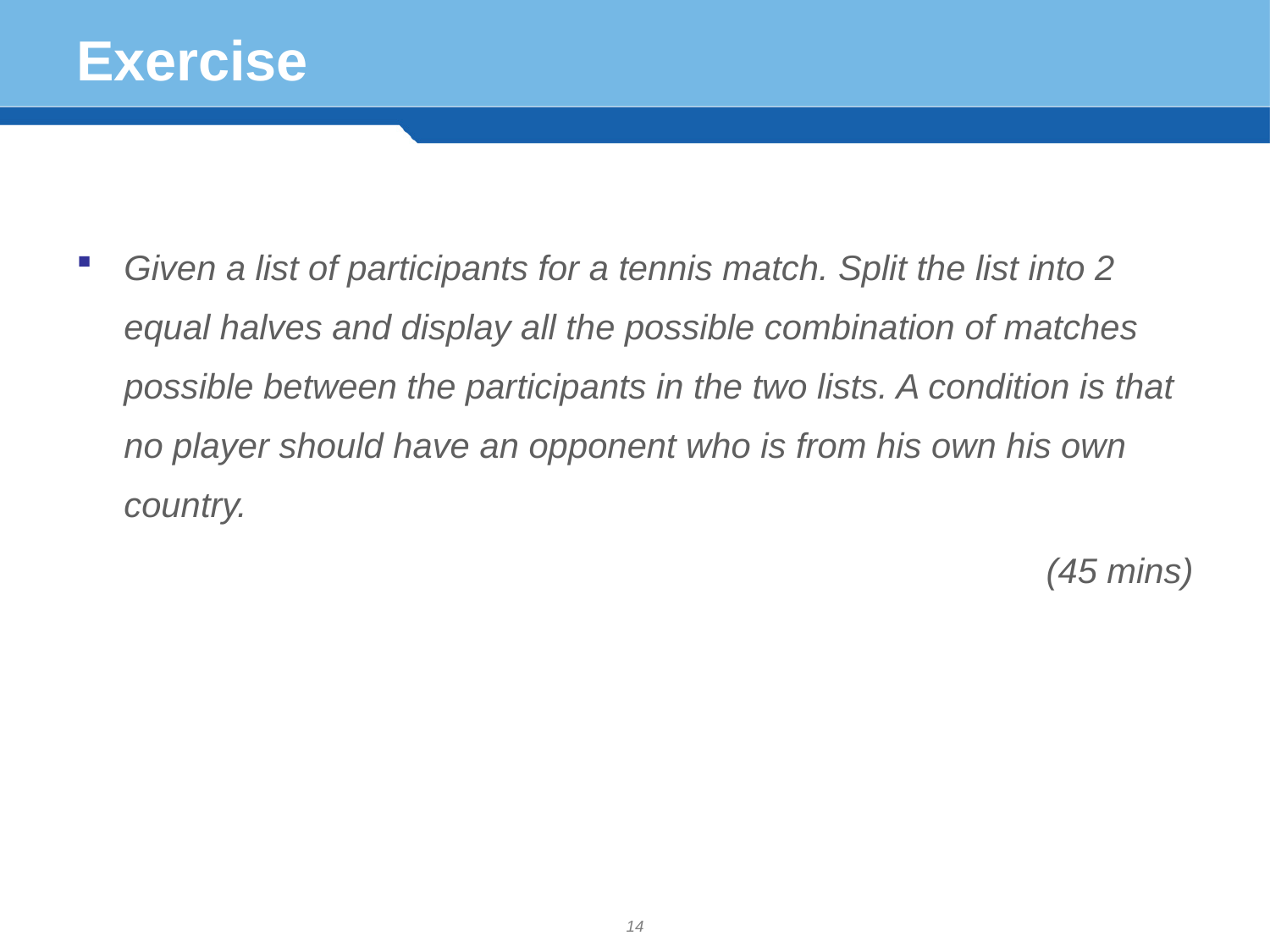

# Exercise
Given a list of participants for a tennis match. Split the list into 2 equal halves and display all the possible combination of matches possible between the participants in the two lists. A condition is that no player should have an opponent who is from his own his own country.
(45 mins)

14